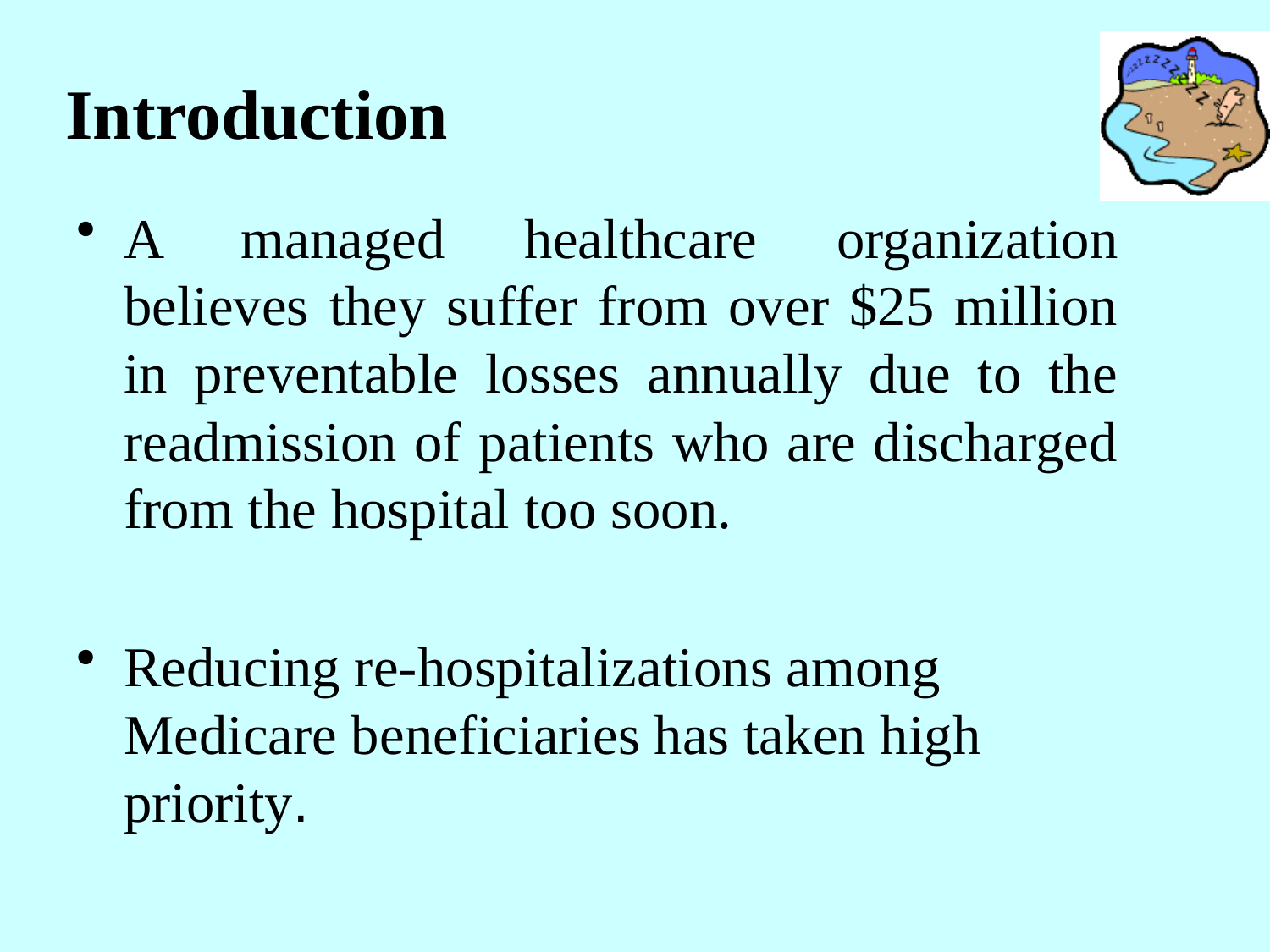

# Introduction
A managed healthcare organization believes they suffer from over $25 million in preventable losses annually due to the readmission of patients who are discharged from the hospital too soon.

Reducing re-hospitalizations among Medicare beneficiaries has taken high priority.